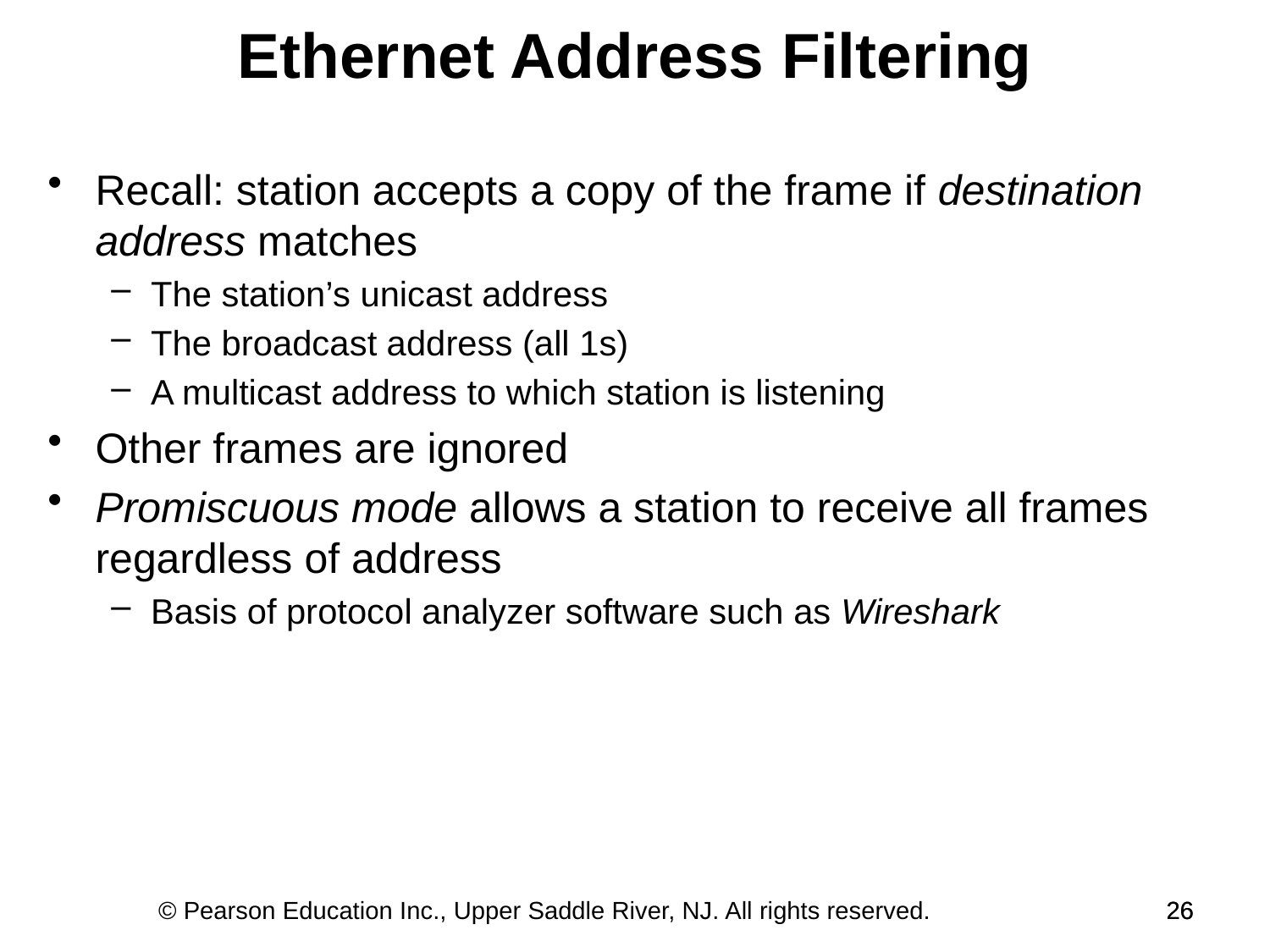

# Ethernet Address Filtering
Recall: station accepts a copy of the frame if destination address matches
The station’s unicast address
The broadcast address (all 1s)
A multicast address to which station is listening
Other frames are ignored
Promiscuous mode allows a station to receive all frames regardless of address
Basis of protocol analyzer software such as Wireshark
© Pearson Education Inc., Upper Saddle River, NJ. All rights reserved.
26
26